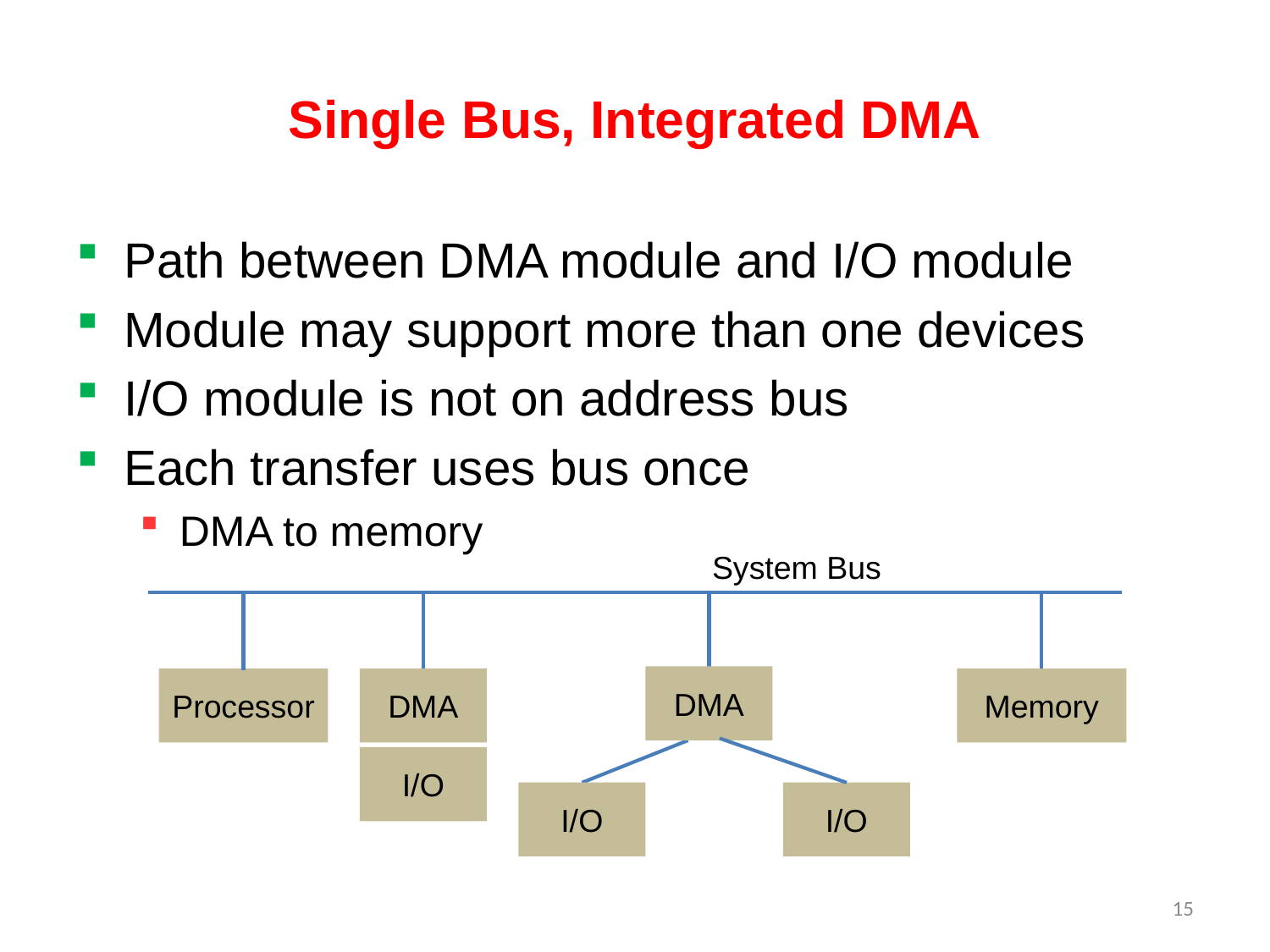

# Single Bus, Integrated DMA
Path between DMA module and I/O module
Module may support more than one devices
I/O module is not on address bus
Each transfer uses bus once
DMA to memory
System Bus
DMA
Processor
DMA
Memory
I/O
I/O
I/O
15